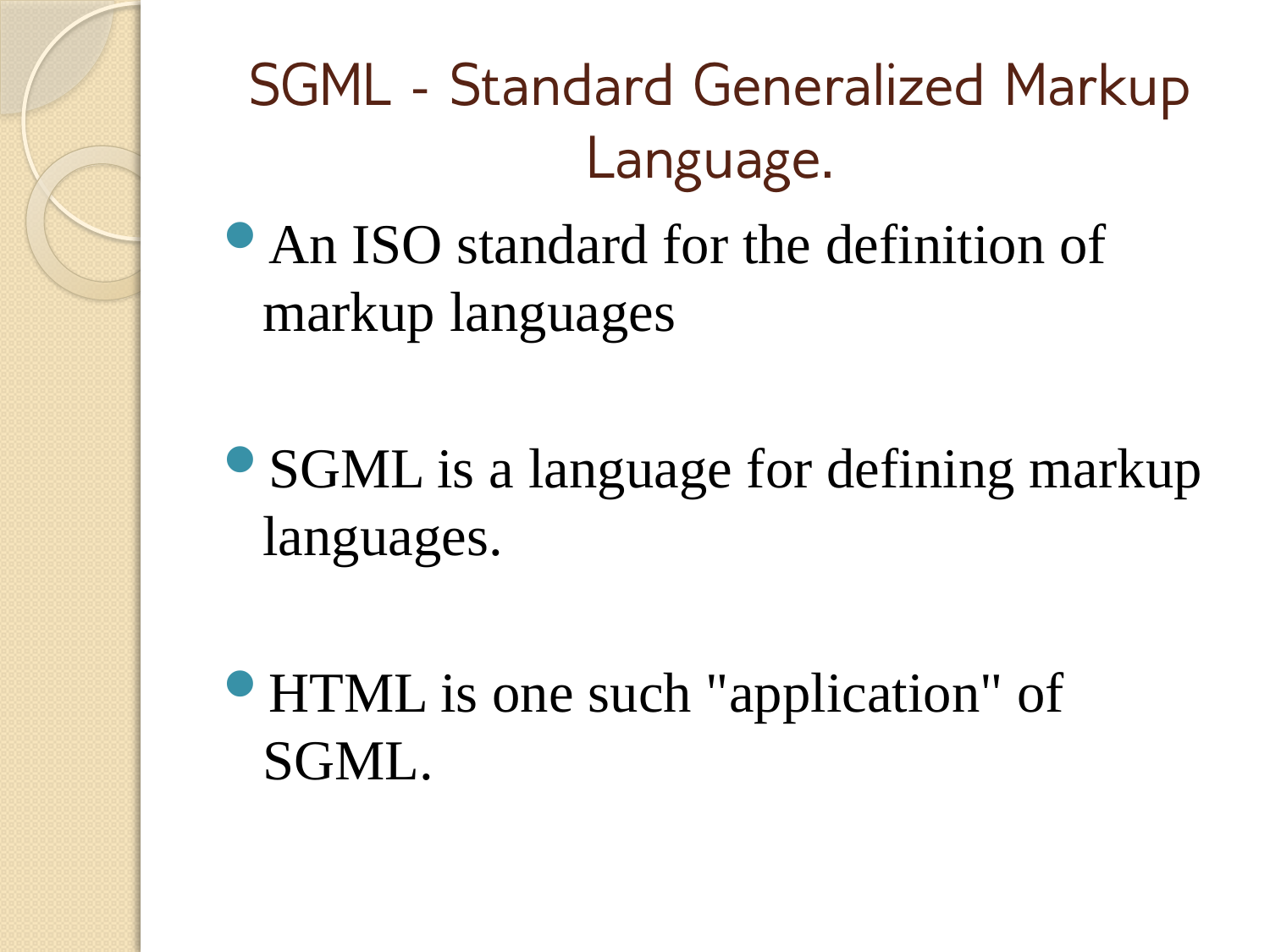

# SGML - Standard Generalized Markup Language.
An ISO standard for the definition of markup languages

SGML is a language for defining markup languages.

HTML is one such "application" of SGML.